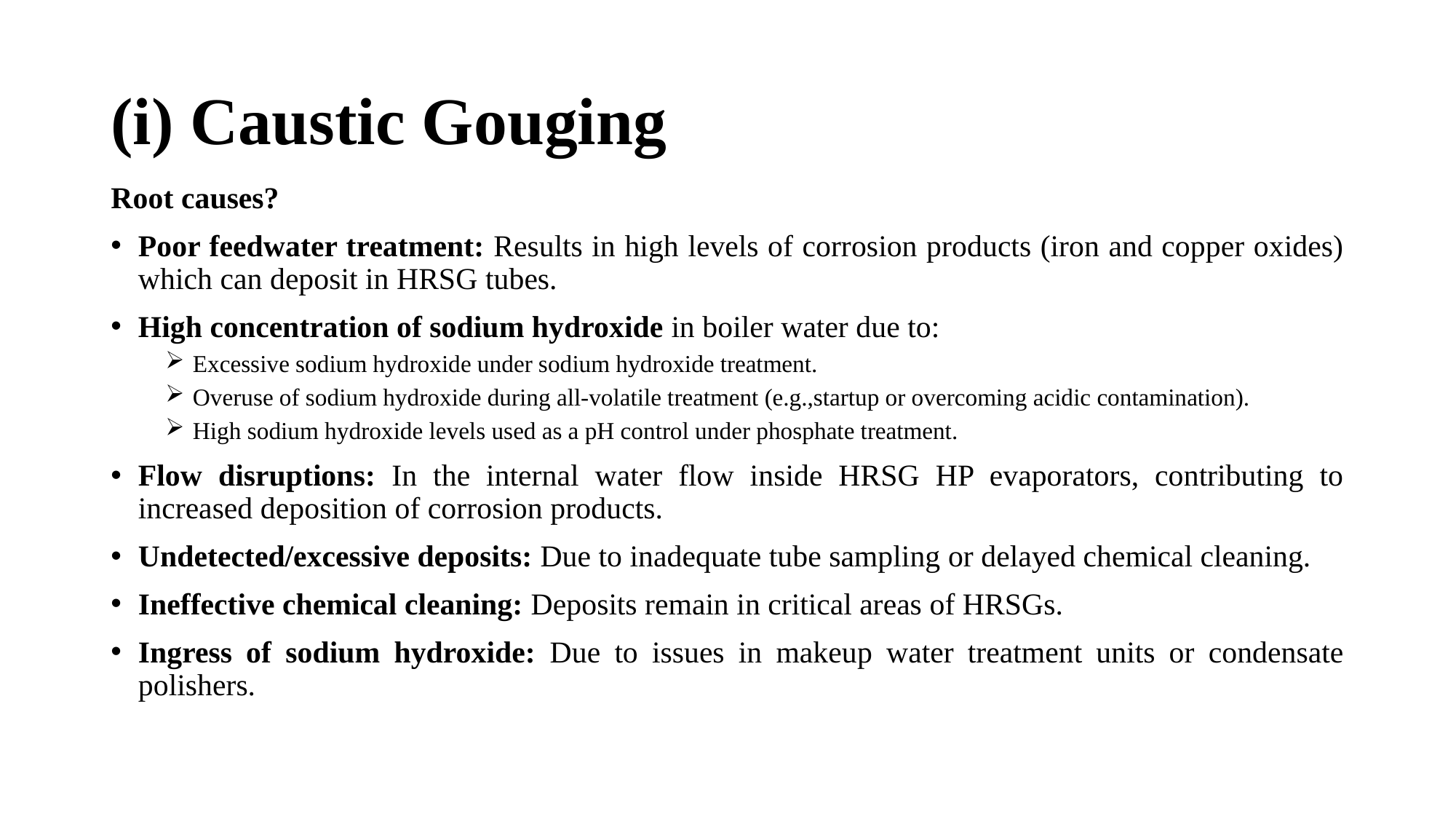

# (i) Caustic Gouging
Root causes?
Poor feedwater treatment: Results in high levels of corrosion products (iron and copper oxides) which can deposit in HRSG tubes.
High concentration of sodium hydroxide in boiler water due to:
Excessive sodium hydroxide under sodium hydroxide treatment.
Overuse of sodium hydroxide during all-volatile treatment (e.g.,startup or overcoming acidic contamination).
High sodium hydroxide levels used as a pH control under phosphate treatment.
Flow disruptions: In the internal water flow inside HRSG HP evaporators, contributing to increased deposition of corrosion products.
Undetected/excessive deposits: Due to inadequate tube sampling or delayed chemical cleaning.
Ineffective chemical cleaning: Deposits remain in critical areas of HRSGs.
Ingress of sodium hydroxide: Due to issues in makeup water treatment units or condensate polishers.